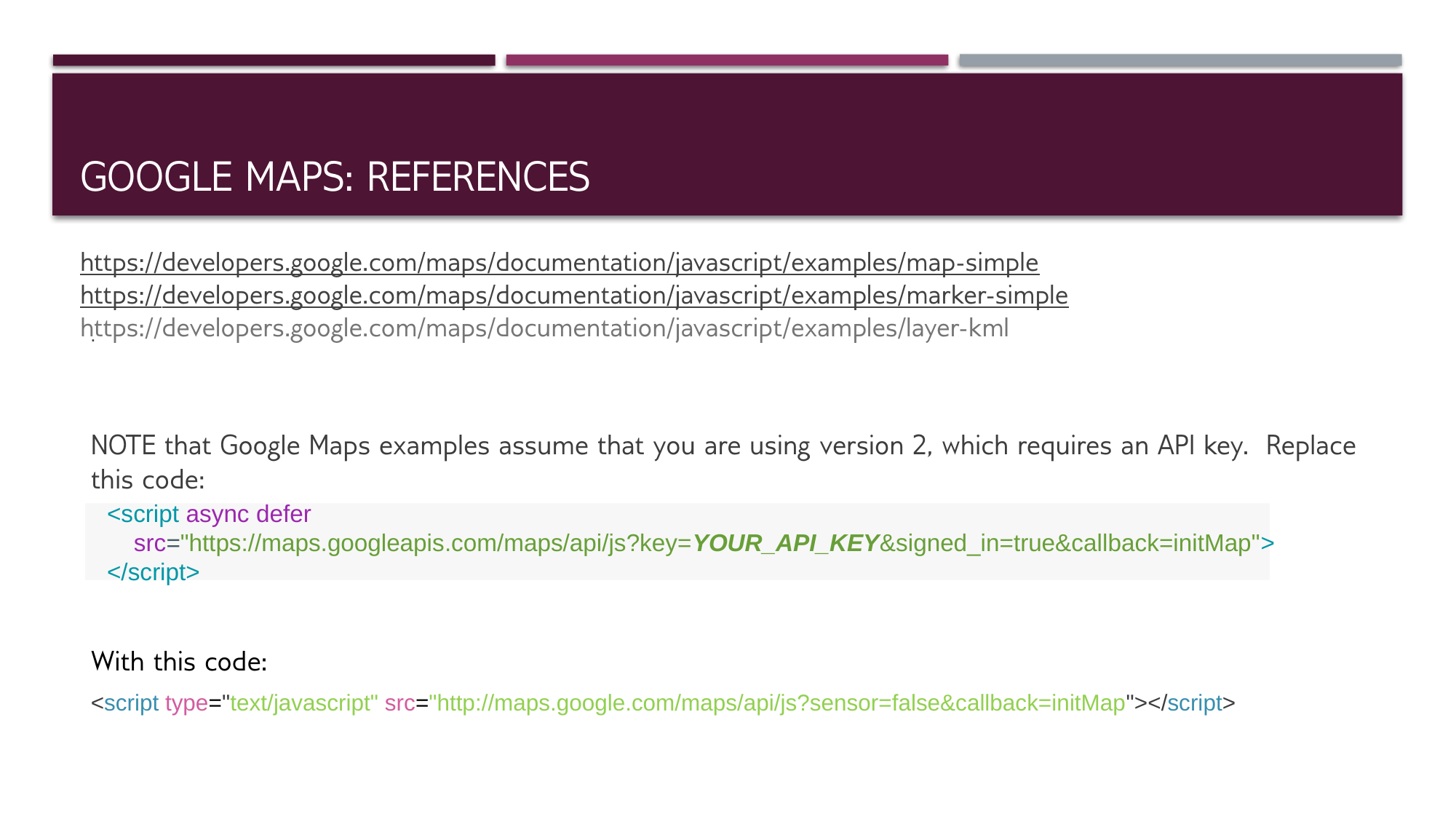

# Google Maps: References
https://developers.google.com/maps/documentation/javascript/examples/map-simple
https://developers.google.com/maps/documentation/javascript/examples/marker-simple
https://developers.google.com/maps/documentation/javascript/examples/layer-kml

.

NOTE that Google Maps examples assume that you are using version 2, which requires an API key.  Replace this code:

With this code:
<script type="text/javascript" src="http://maps.google.com/maps/api/js?sensor=false&callback=initMap"></script>

    <script async defer
        src="https://maps.googleapis.com/maps/api/js?key=YOUR_API_KEY&signed_in=true&callback=initMap">
    </script>